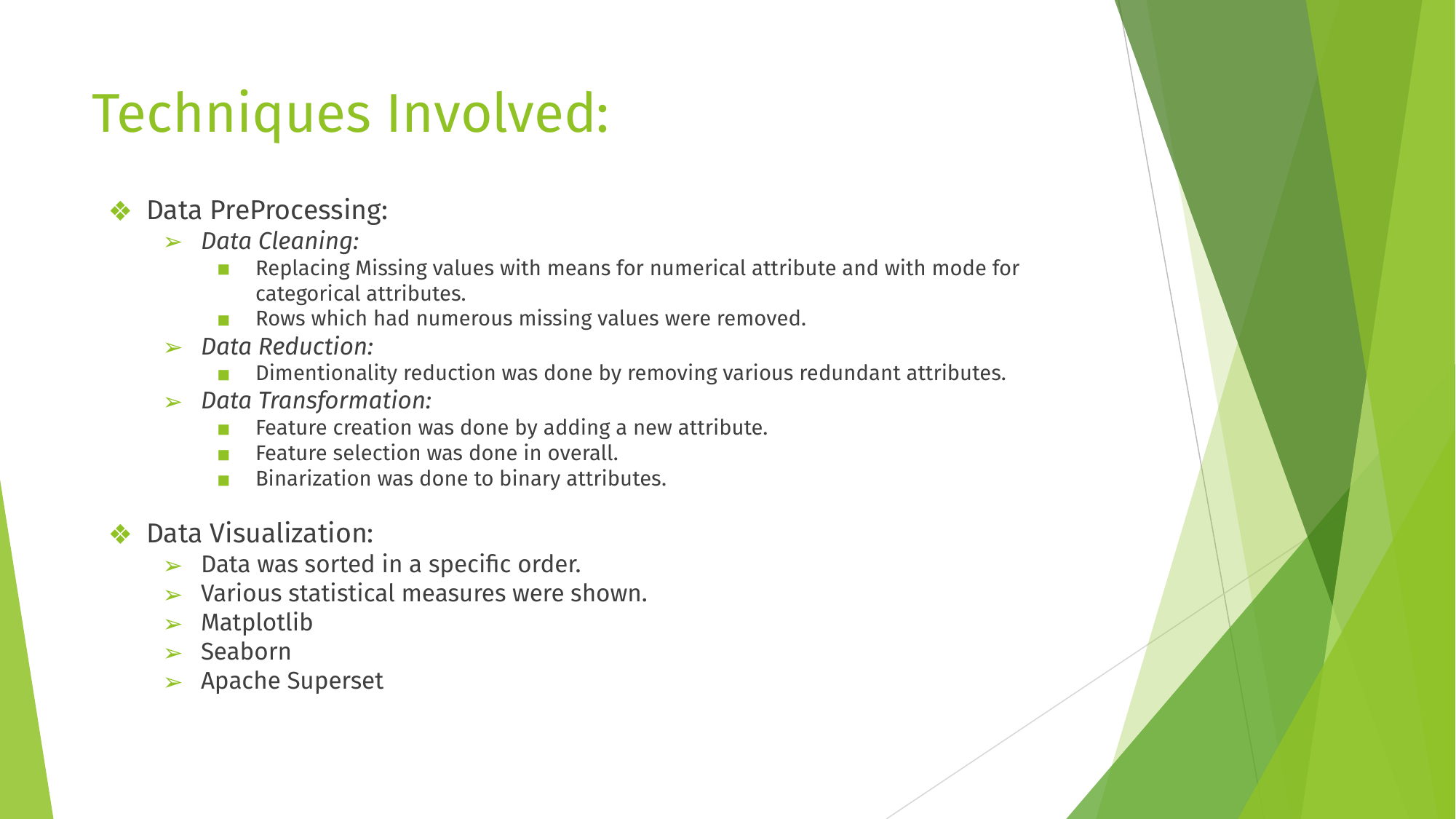

# Techniques Involved:
Data PreProcessing:
Data Cleaning:
Replacing Missing values with means for numerical attribute and with mode for categorical attributes.
Rows which had numerous missing values were removed.
Data Reduction:
Dimentionality reduction was done by removing various redundant attributes.
Data Transformation:
Feature creation was done by adding a new attribute.
Feature selection was done in overall.
Binarization was done to binary attributes.

Data Visualization:
Data was sorted in a specific order.
Various statistical measures were shown.
Matplotlib
Seaborn
Apache Superset